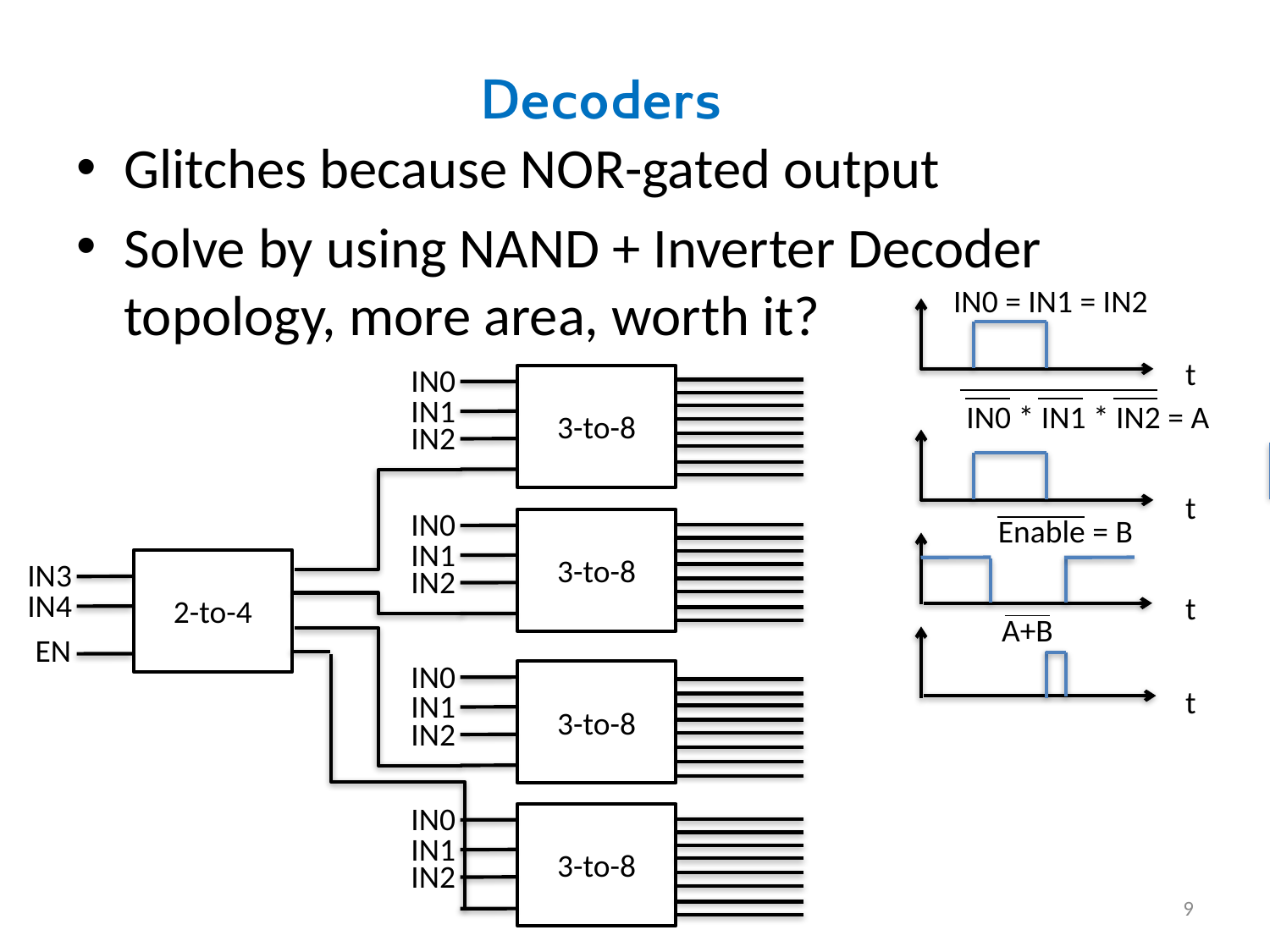

Decoders
Glitches because NOR-gated output
Solve by using NAND + Inverter Decoder topology, more area, worth it?

IN0 = IN1 = IN2
t
IN0
3-to-8
IN1
IN0 * IN1 * IN2 = A
IN2
t
IN0
Enable = B
3-to-8
IN1
IN3
2-to-4
IN2
IN4
t
A+B
EN
IN0
3-to-8
t
IN1
IN2
IN0
3-to-8
IN1
IN2
9